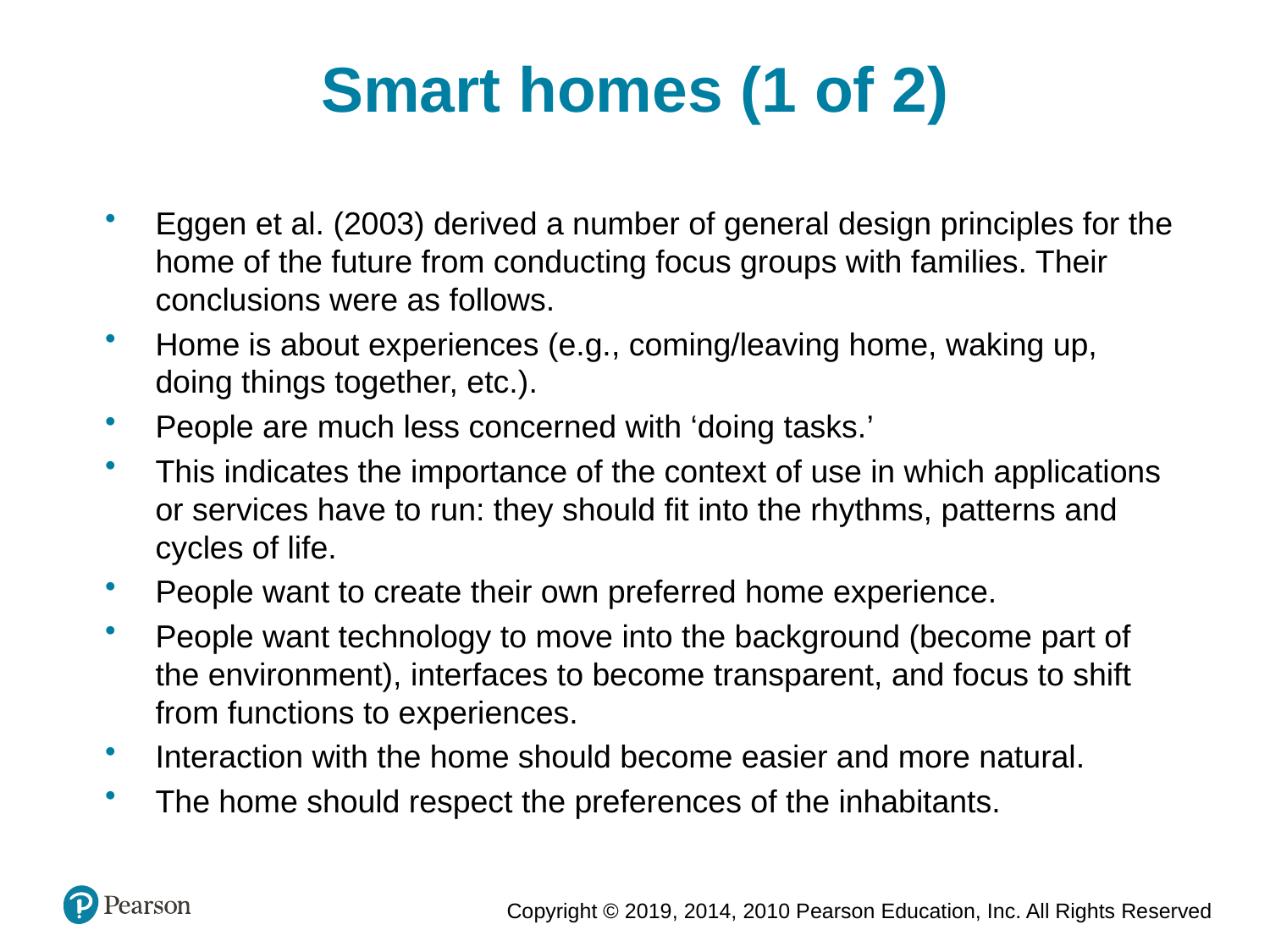

Smart homes (1 of 2)
Eggen et al. (2003) derived a number of general design principles for the home of the future from conducting focus groups with families. Their conclusions were as follows.
Home is about experiences (e.g., coming/leaving home, waking up, doing things together, etc.).
People are much less concerned with ‘doing tasks.’
This indicates the importance of the context of use in which applications or services have to run: they should fit into the rhythms, patterns and cycles of life.
People want to create their own preferred home experience.
People want technology to move into the background (become part of the environment), interfaces to become transparent, and focus to shift from functions to experiences.
Interaction with the home should become easier and more natural.
The home should respect the preferences of the inhabitants.